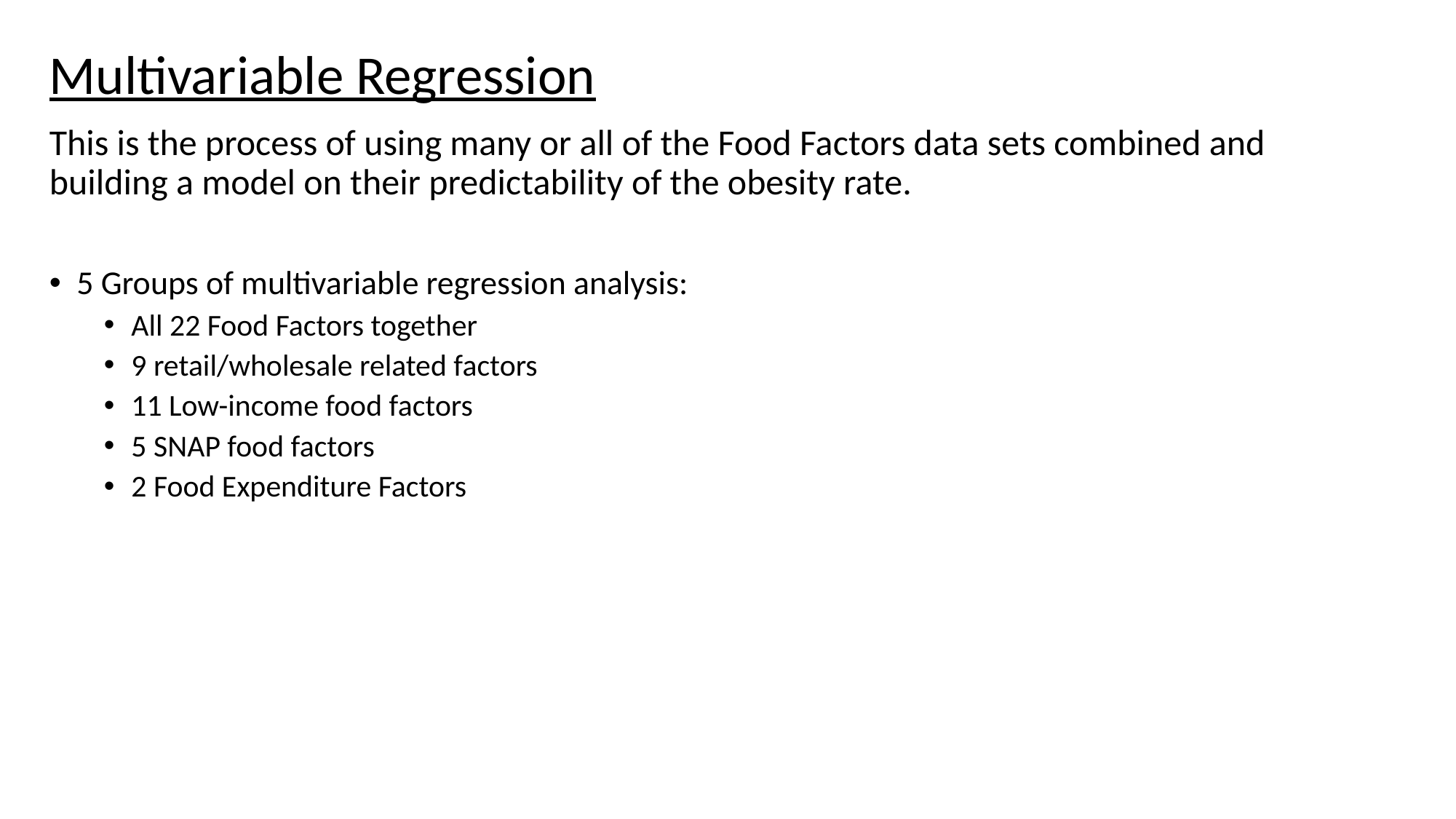

# Multivariable Regression
This is the process of using many or all of the Food Factors data sets combined and building a model on their predictability of the obesity rate.

5 Groups of multivariable regression analysis:
All 22 Food Factors together
9 retail/wholesale related factors
11 Low-income food factors
5 SNAP food factors
2 Food Expenditure Factors